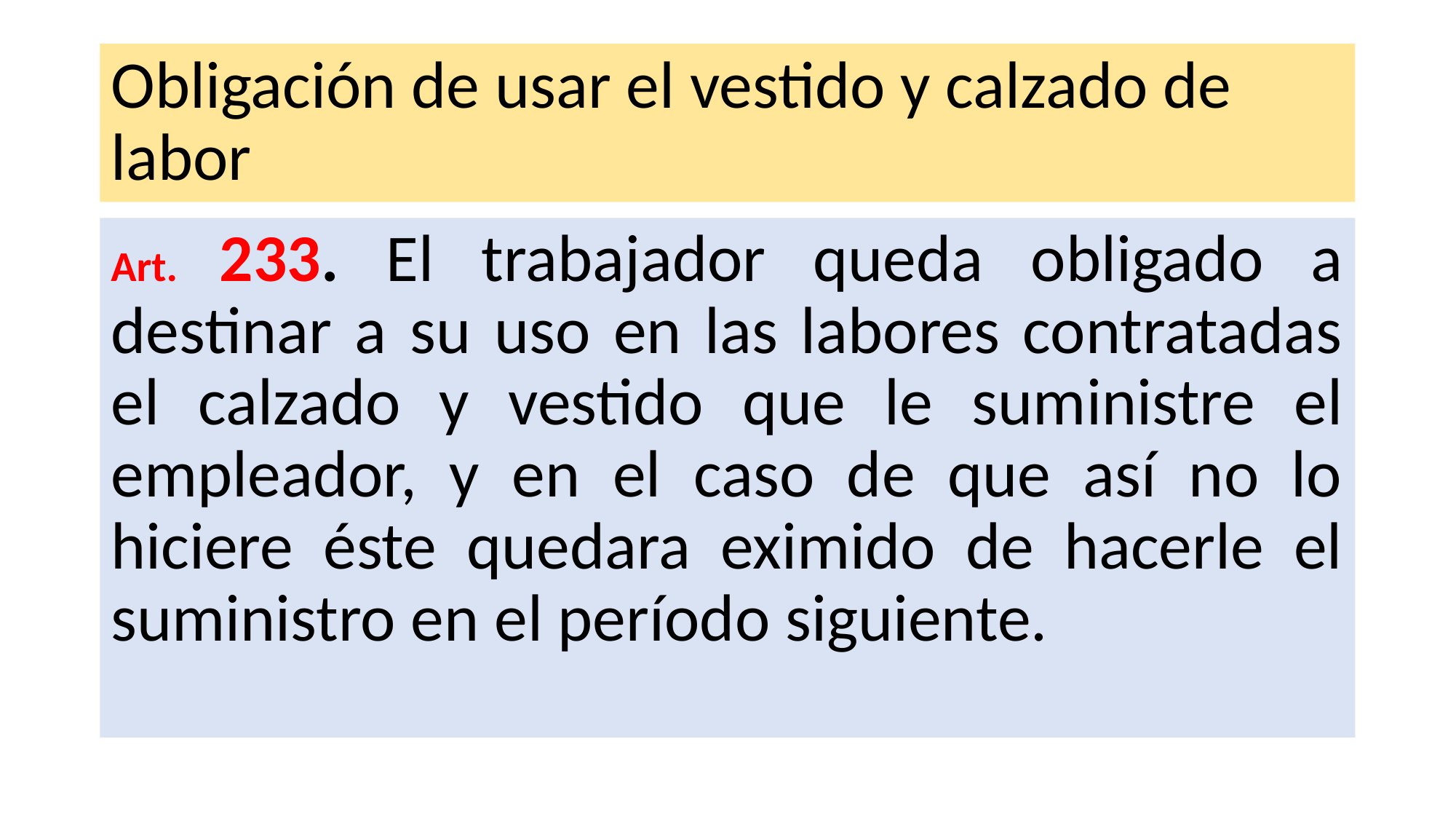

# Obligación de usar el vestido y calzado de labor
Art. 233. El trabajador queda obligado a destinar a su uso en las labores contratadas el calzado y vestido que le suministre el empleador, y en el caso de que así no lo hiciere éste quedara eximido de hacerle el suministro en el período siguiente.